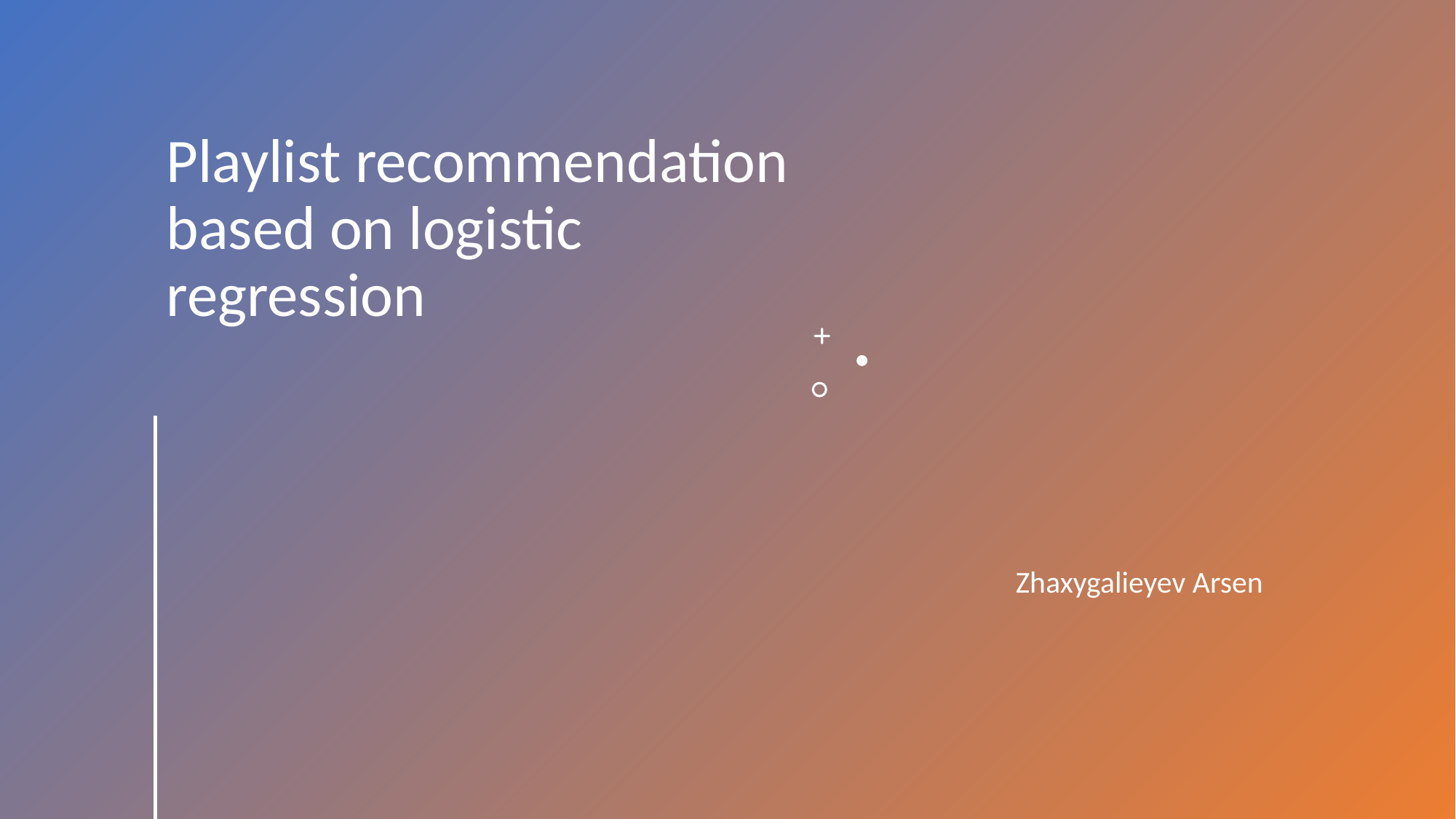

# Playlist recommendation based on logistic regression

Zhaxygalieyev Arsen